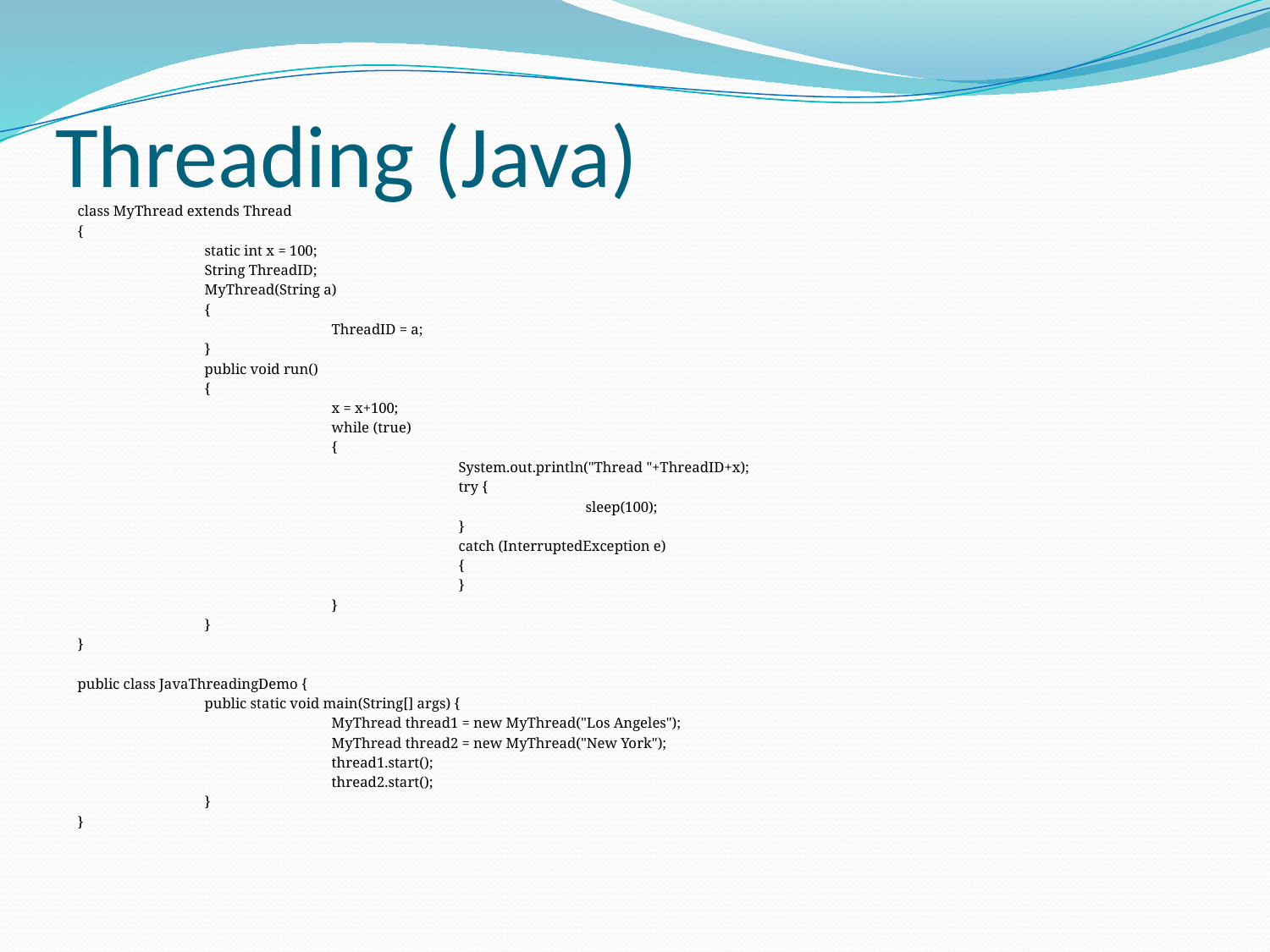

# Threading (Java)
class MyThread extends Thread
{
	static int x = 100;
	String ThreadID;
	MyThread(String a)
	{
		ThreadID = a;
	}
	public void run()
	{
		x = x+100;
		while (true)
		{
			System.out.println("Thread "+ThreadID+x);
			try {
				sleep(100);
			}
			catch (InterruptedException e)
			{
			}
		}
	}
}

public class JavaThreadingDemo {
	public static void main(String[] args) {
		MyThread thread1 = new MyThread("Los Angeles");
		MyThread thread2 = new MyThread("New York");
		thread1.start();
		thread2.start();
	}
}